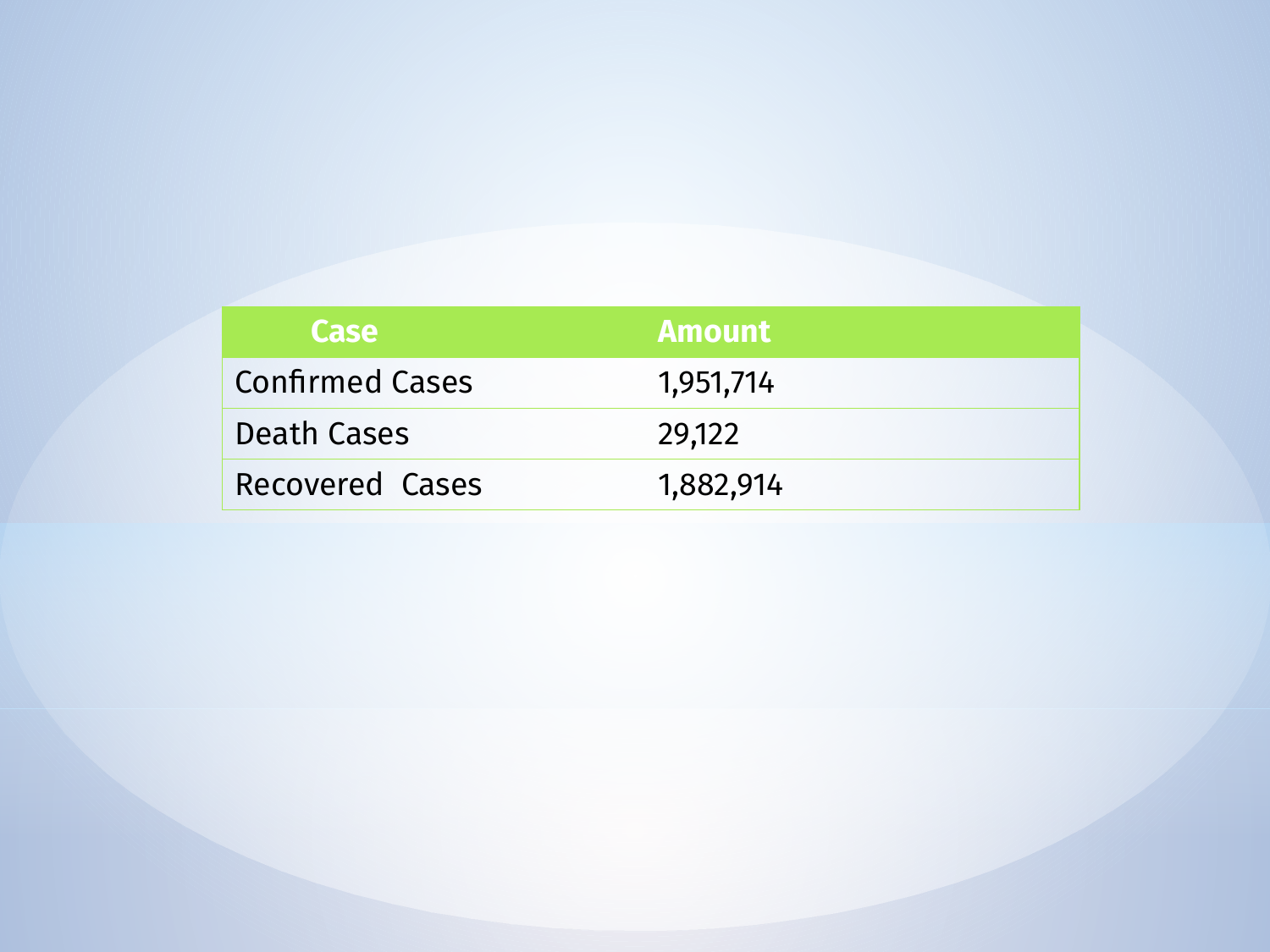

| Case | Amount |
| --- | --- |
| Confirmed Cases | 1,951,714 |
| Death Cases | 29,122 |
| Recovered Cases | 1,882,914 |